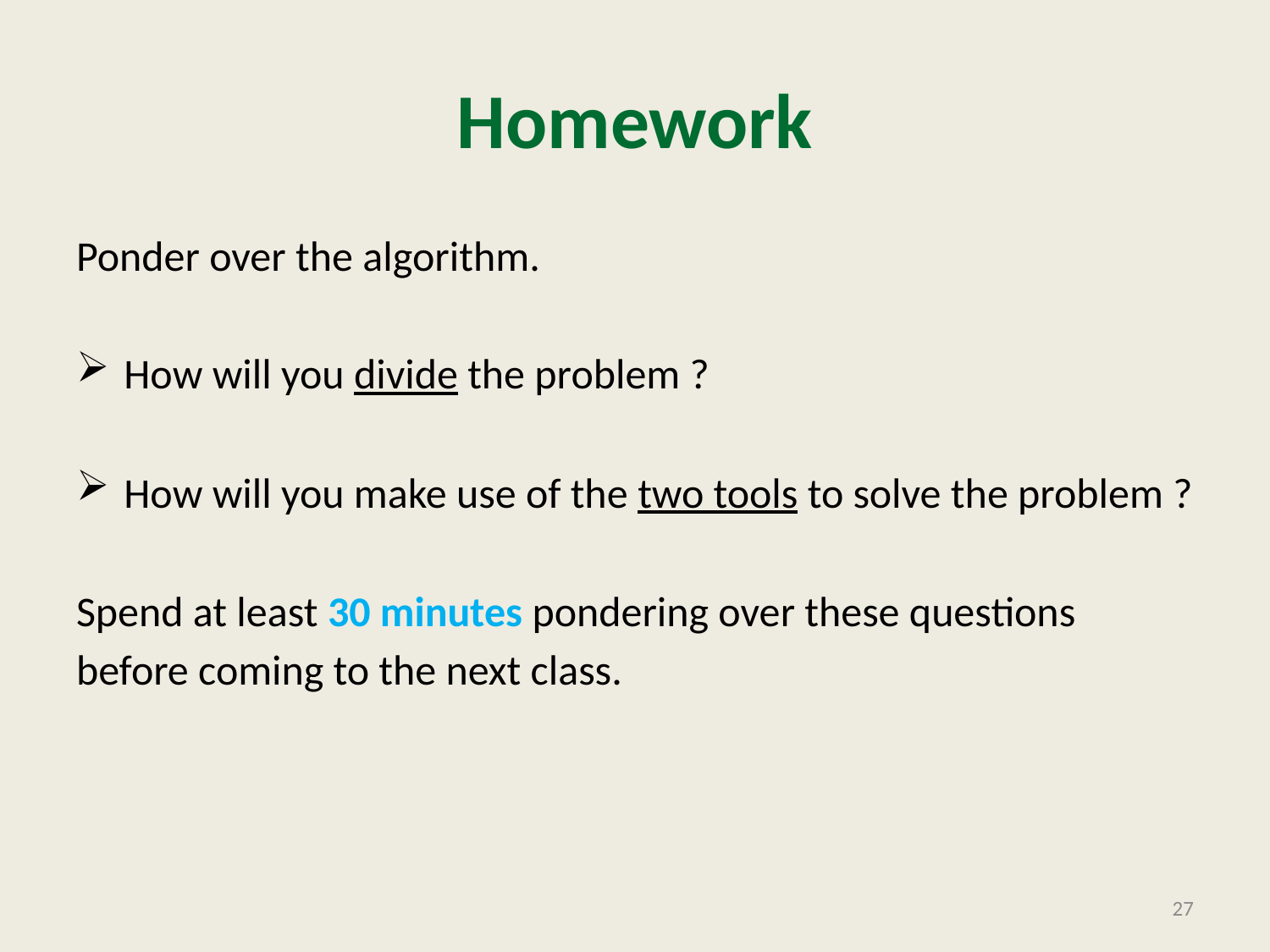

# Homework
Ponder over the algorithm.

How will you divide the problem ?

How will you make use of the two tools to solve the problem ?

Spend at least 30 minutes pondering over these questions
before coming to the next class.
27